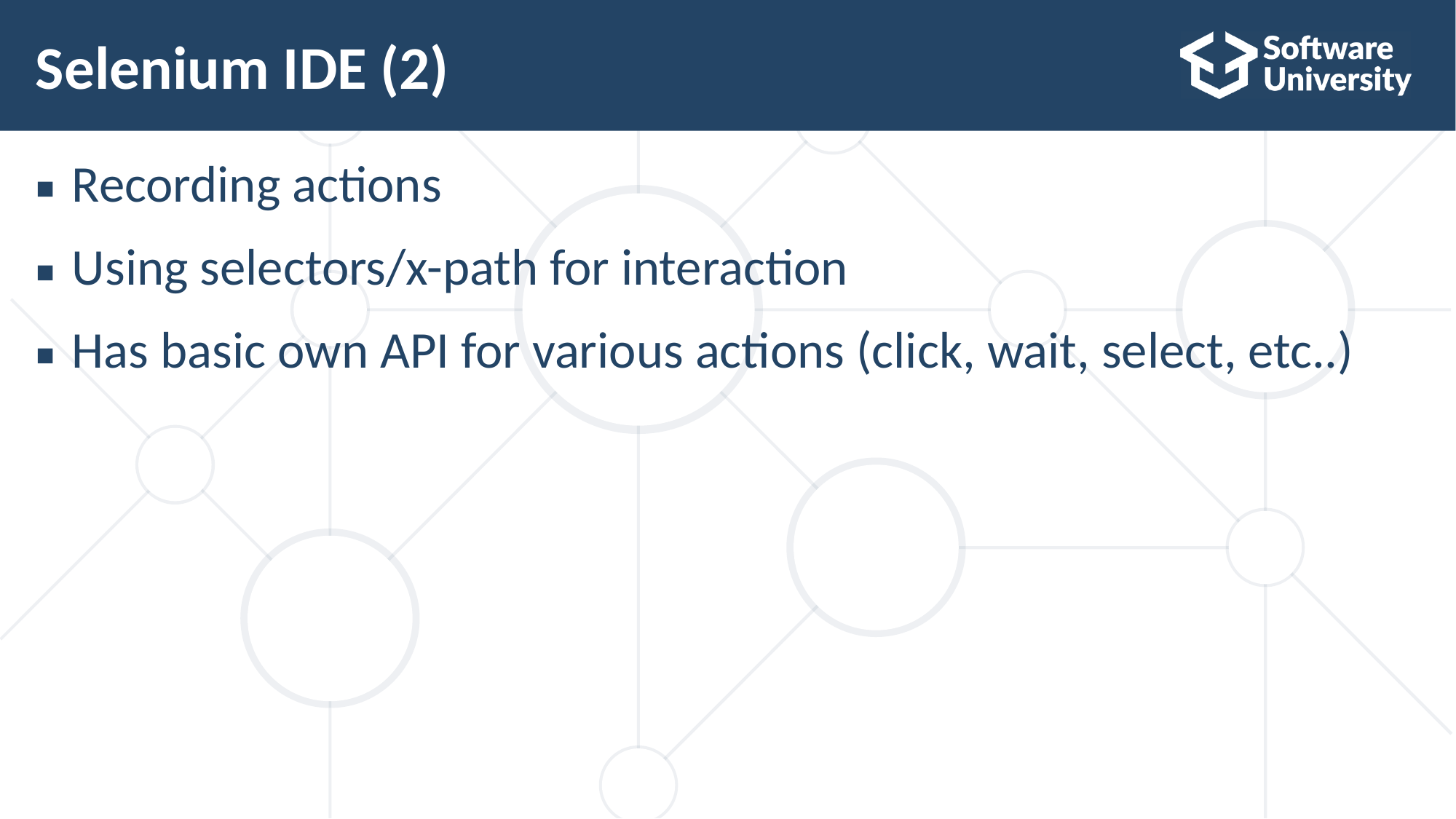

# Selenium IDE (2)
Recording actions
Using selectors/x-path for interaction
Has basic own API for various actions (click, wait, select, etc..)